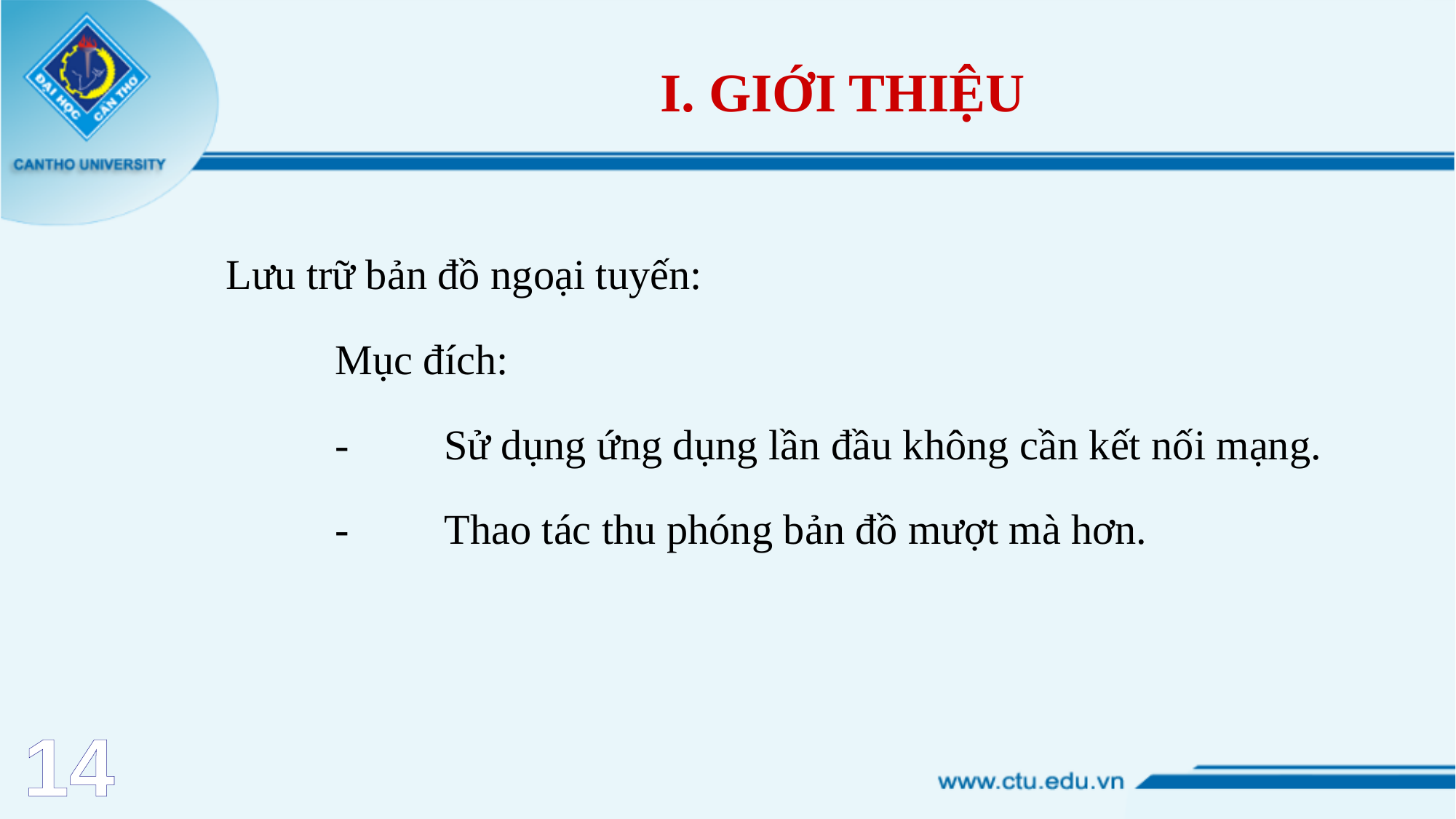

# I. GIỚI THIỆU
Lưu trữ bản đồ ngoại tuyến:
	Mục đích:
	-	Sử dụng ứng dụng lần đầu không cần kết nối mạng.
	-	Thao tác thu phóng bản đồ mượt mà hơn.

14